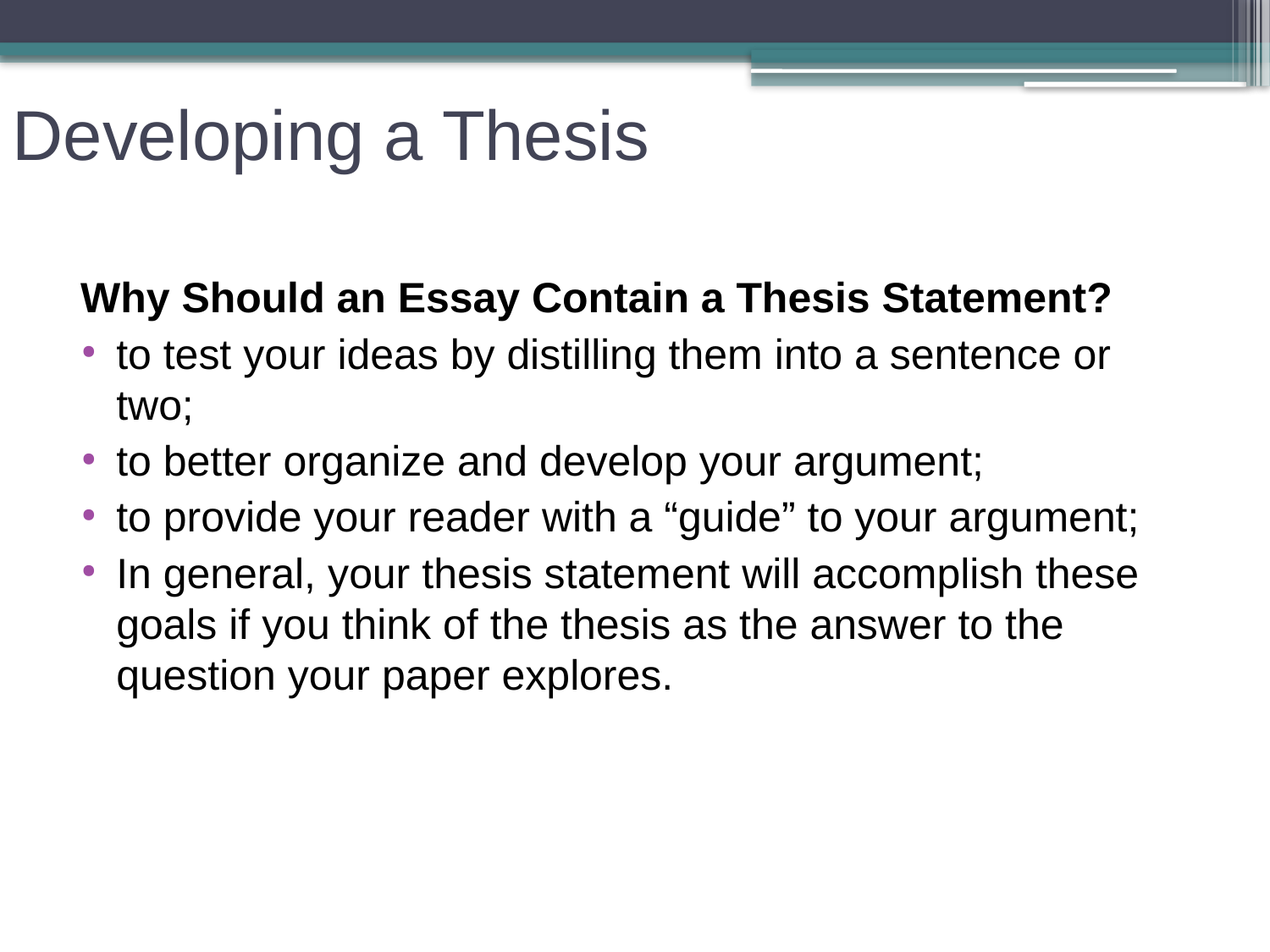

# Developing a Thesis
Why Should an Essay Contain a Thesis Statement?
to test your ideas by distilling them into a sentence or two;
to better organize and develop your argument;
to provide your reader with a “guide” to your argument;
In general, your thesis statement will accomplish these goals if you think of the thesis as the answer to the question your paper explores.